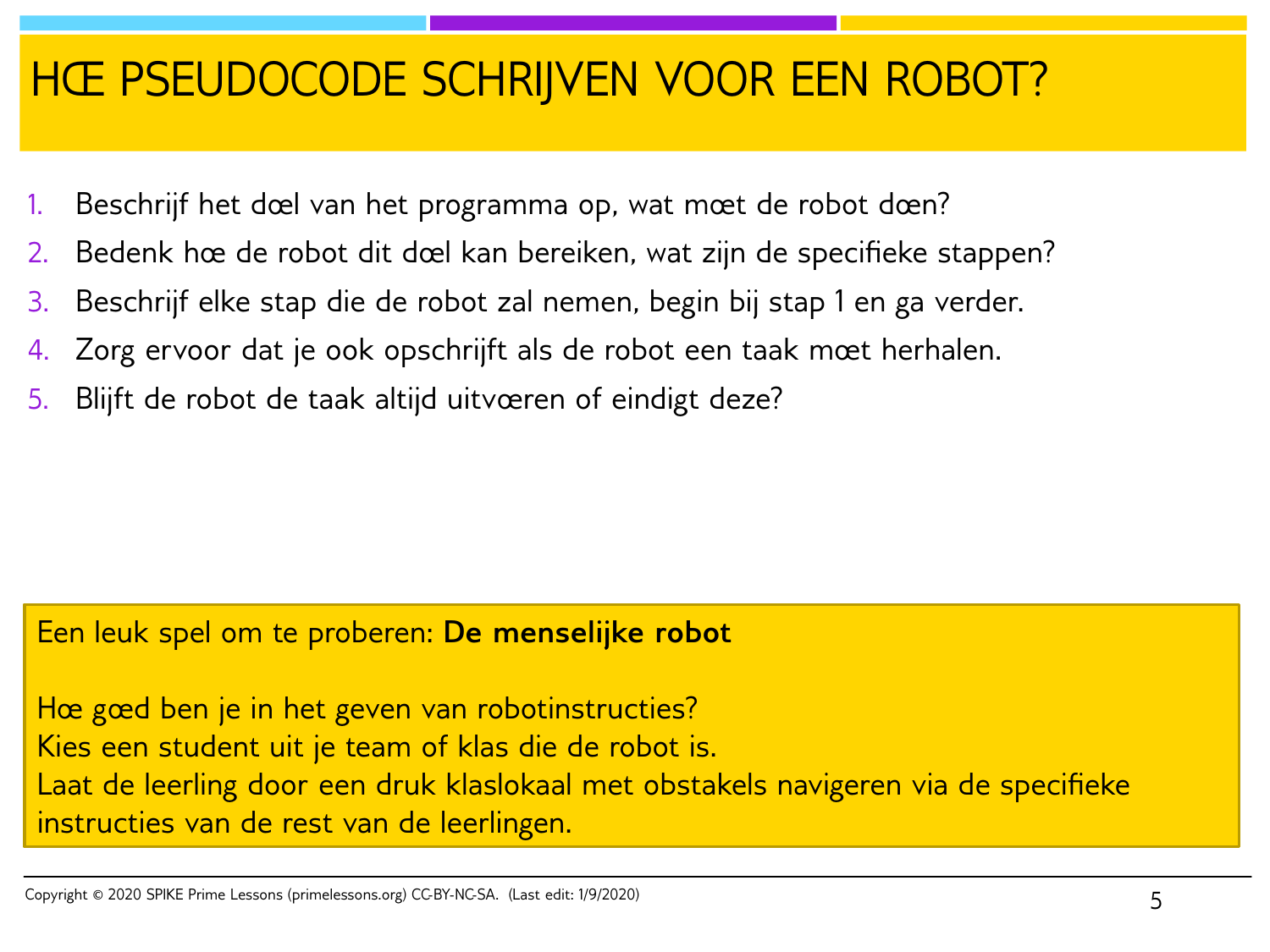

# hoe pseudocode schrijven voor een robot?
Beschrijf het doel van het programma op, wat moet de robot doen?
Bedenk hoe de robot dit doel kan bereiken, wat zijn de specifieke stappen?
Beschrijf elke stap die de robot zal nemen, begin bij stap 1 en ga verder.
Zorg ervoor dat je ook opschrijft als de robot een taak moet herhalen.
Blijft de robot de taak altijd uitvoeren of eindigt deze?

Een leuk spel om te proberen: De menselijke robot

Hoe goed ben je in het geven van robotinstructies?
Kies een student uit je team of klas die de robot is.
Laat de leerling door een druk klaslokaal met obstakels navigeren via de specifieke instructies van de rest van de leerlingen.
Copyright © 2020 SPIKE Prime Lessons (primelessons.org) CC-BY-NC-SA.  (Last edit: 1/9/2020)
5